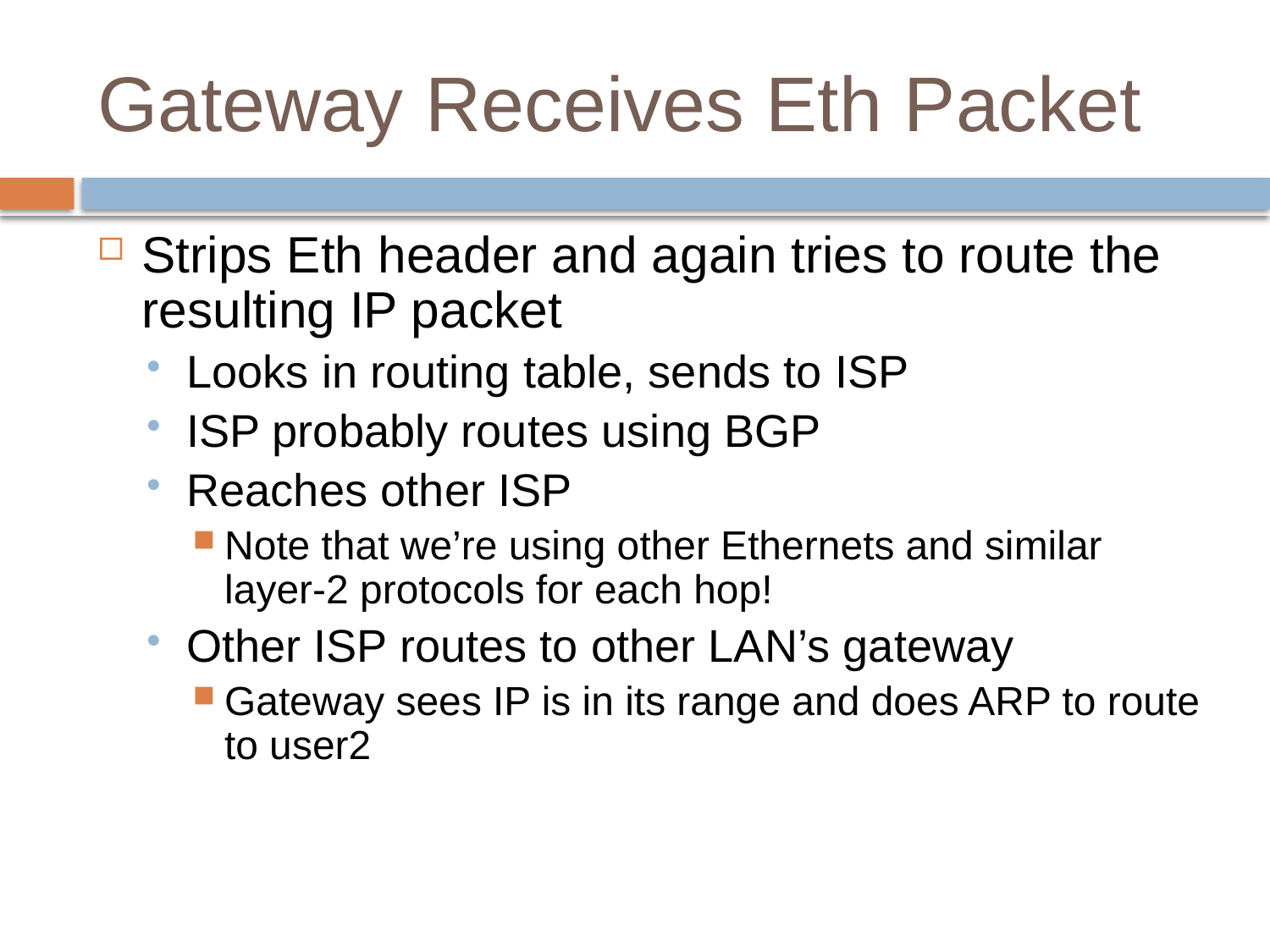

# Gateway Receives Eth Packet
Strips Eth header and again tries to route the resulting IP packet
Looks in routing table, sends to ISP
ISP probably routes using BGP
Reaches other ISP
Note that we’re using other Ethernets and similar layer-2 protocols for each hop!
Other ISP routes to other LAN’s gateway
Gateway sees IP is in its range and does ARP to route to user2